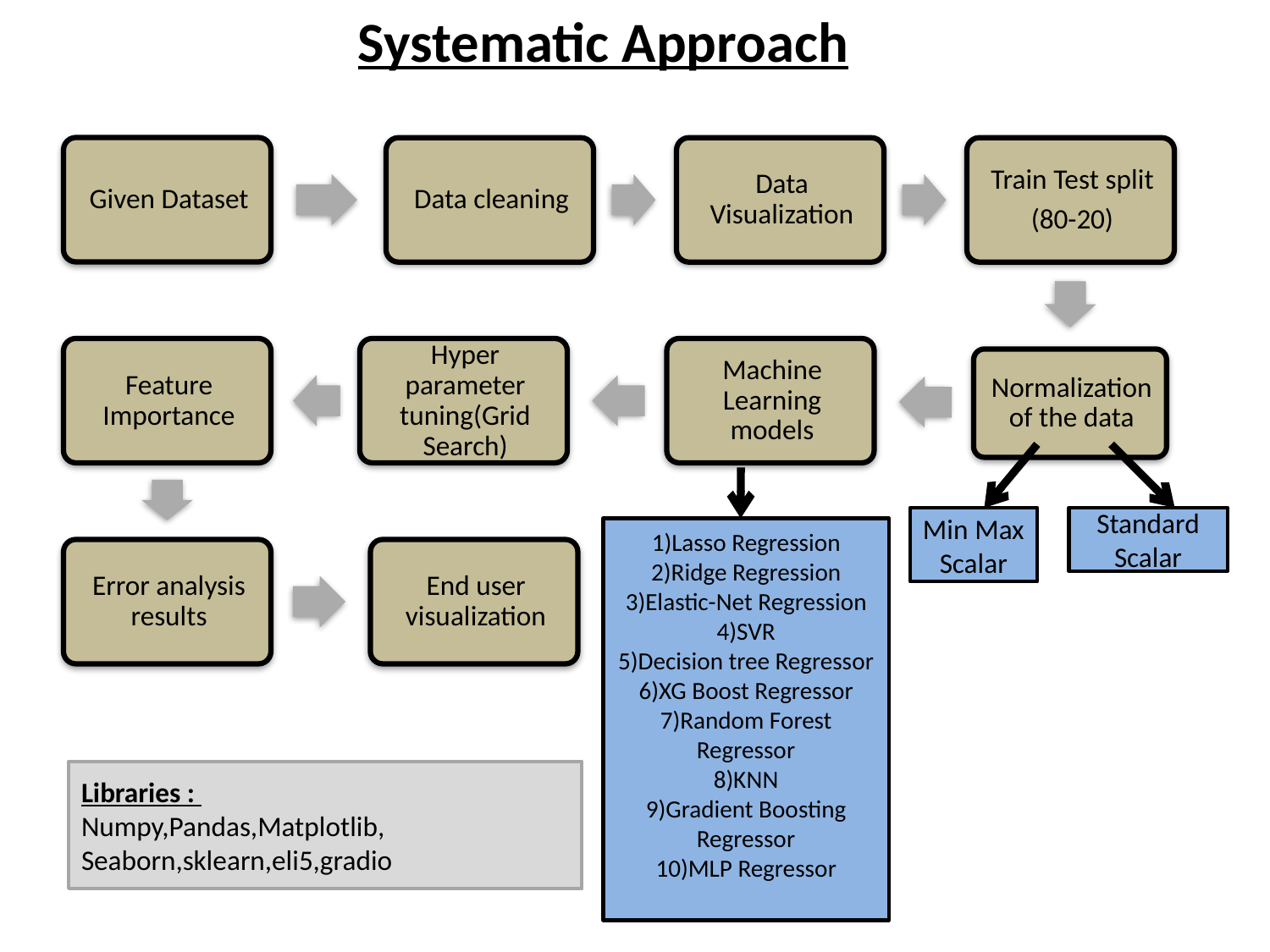

Systematic Approach
Given Dataset

Data cleaning

Data Visualization

Train Test split
(80-20)

Normalization of the data

Machine Learning models

Hyper parameter tuning(Grid Search)

Feature Importance

Error analysis results

End user visualization
Min Max Scalar
Standard Scalar
1)Lasso Regression
2)Ridge Regression
3)Elastic-Net Regression
4)SVR
5)Decision tree Regressor
6)XG Boost Regressor
7)Random Forest Regressor
8)KNN
9)Gradient Boosting Regressor
10)MLP Regressor

Libraries :
Numpy,Pandas,Matplotlib, Seaborn,sklearn,eli5,gradio